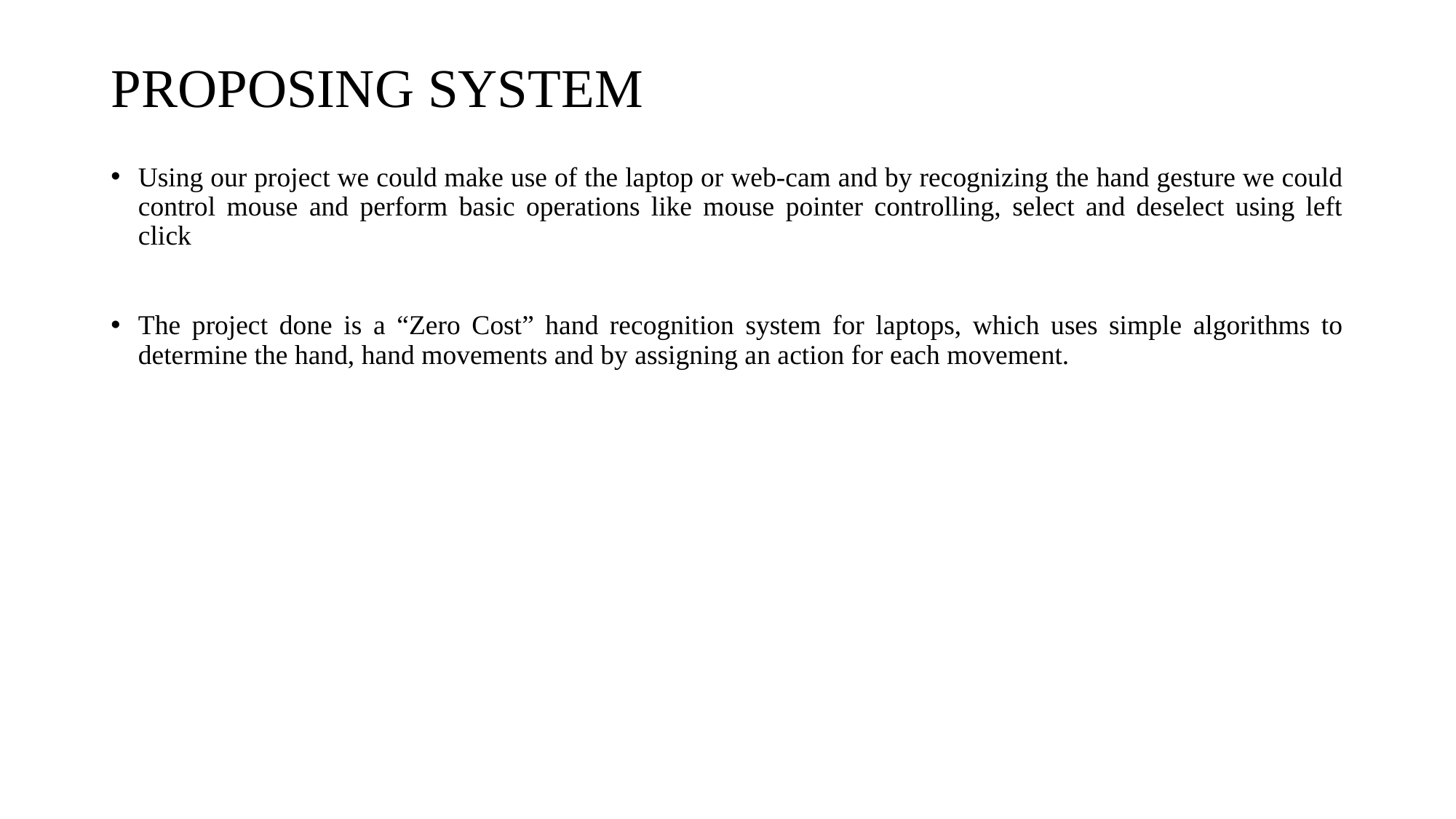

# PROPOSING SYSTEM
Using our project we could make use of the laptop or web-cam and by recognizing the hand gesture we could control mouse and perform basic operations like mouse pointer controlling, select and deselect using left click

The project done is a “Zero Cost” hand recognition system for laptops, which uses simple algorithms to determine the hand, hand movements and by assigning an action for each movement.